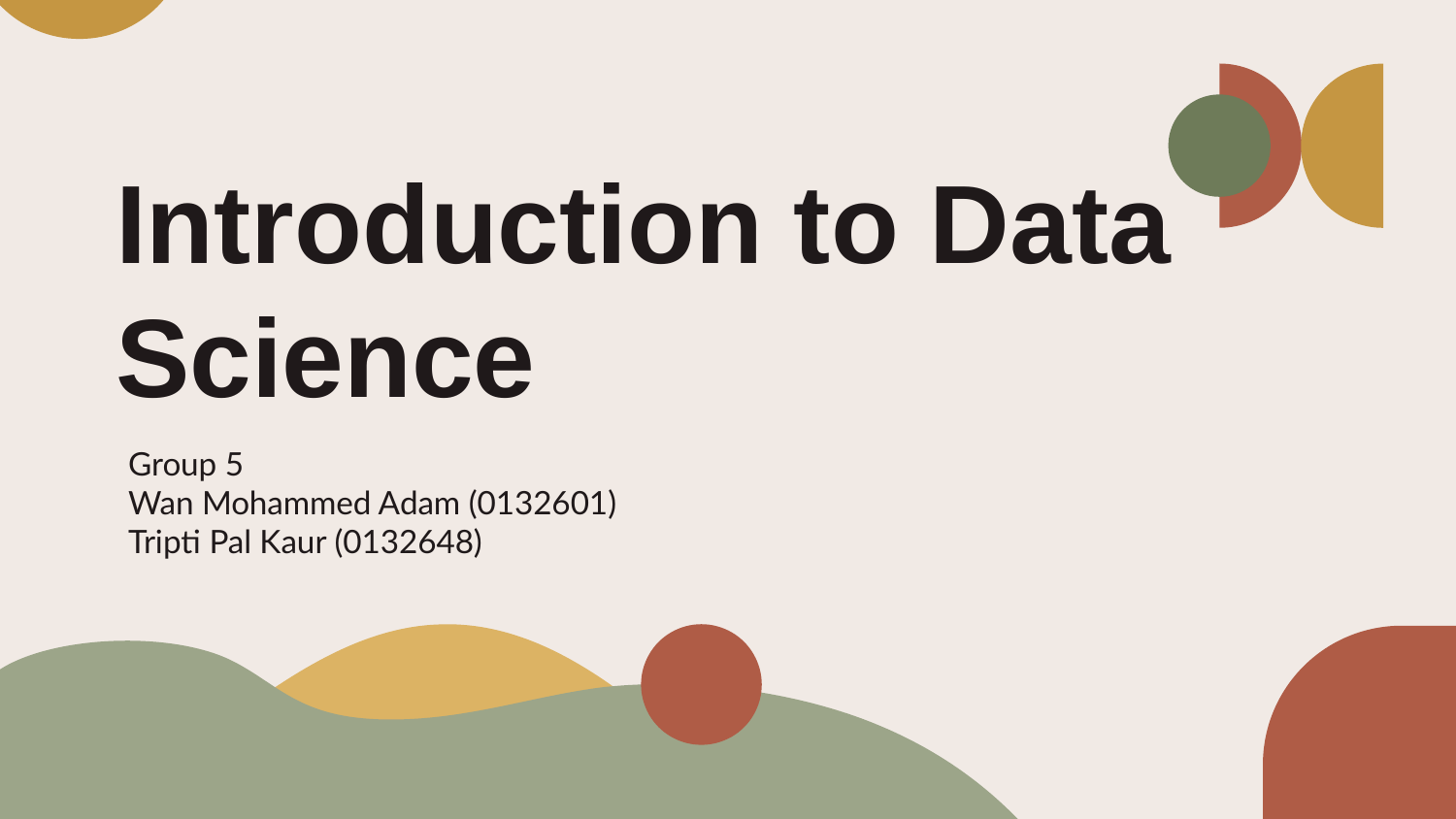

# Introduction to Data Science
Group 5
Wan Mohammed Adam (0132601)
Tripti Pal Kaur (0132648)